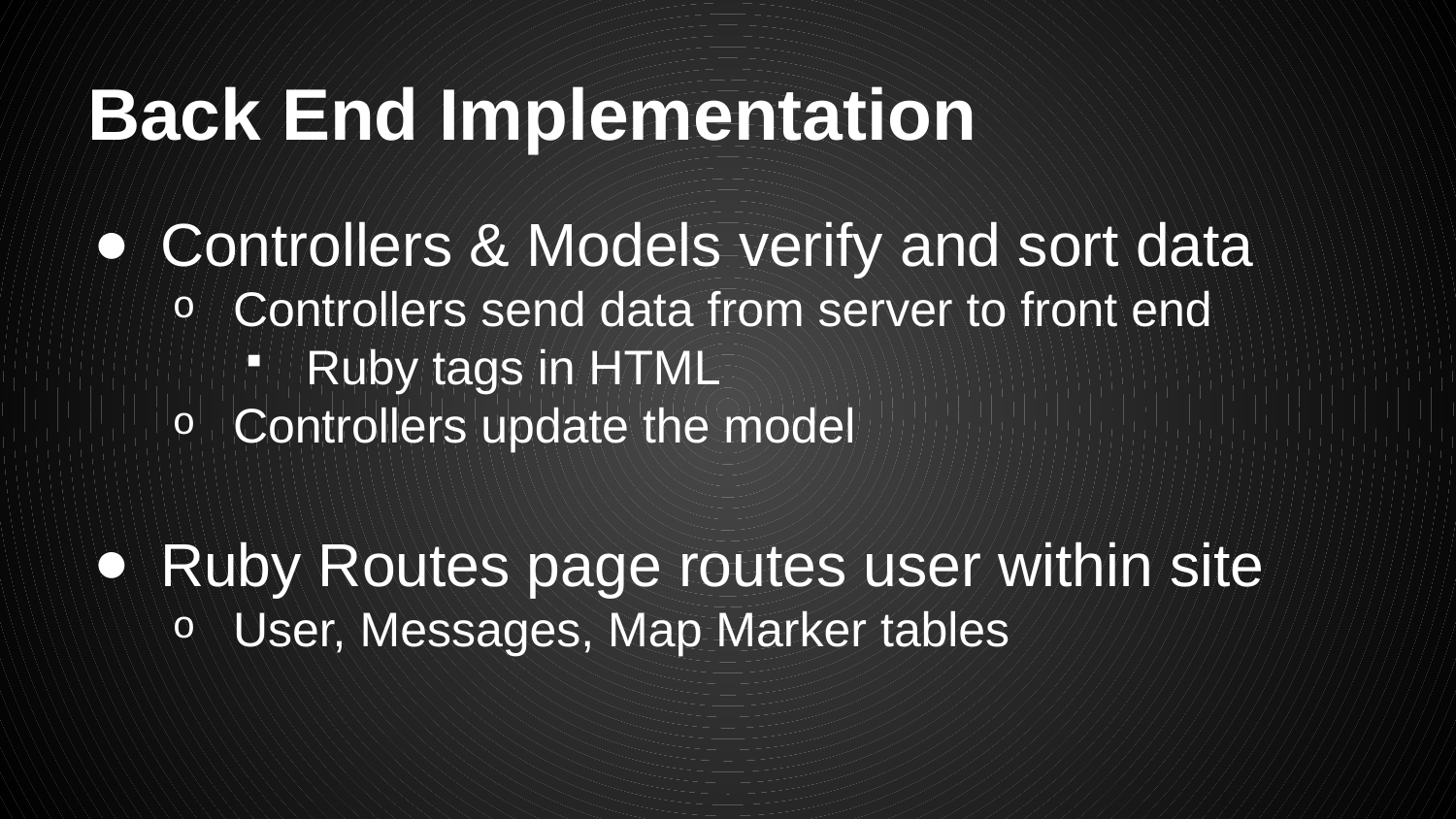

# Back End Implementation
Controllers & Models verify and sort data
Controllers send data from server to front end
Ruby tags in HTML
Controllers update the model

Ruby Routes page routes user within site
User, Messages, Map Marker tables